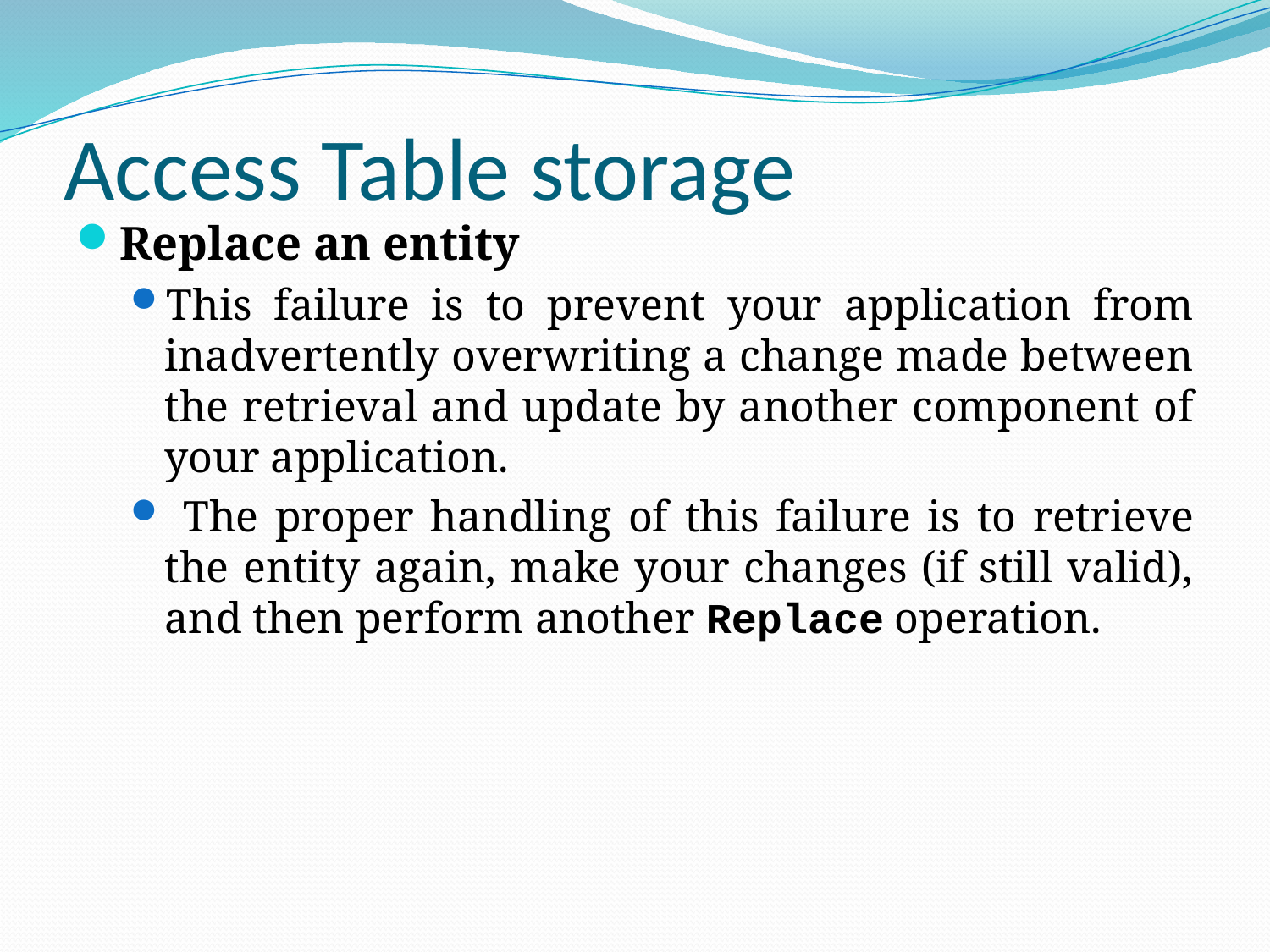

# Access Table storage
Replace an entity
This failure is to prevent your application from inadvertently overwriting a change made between the retrieval and update by another component of your application.
 The proper handling of this failure is to retrieve the entity again, make your changes (if still valid), and then perform another Replace operation.